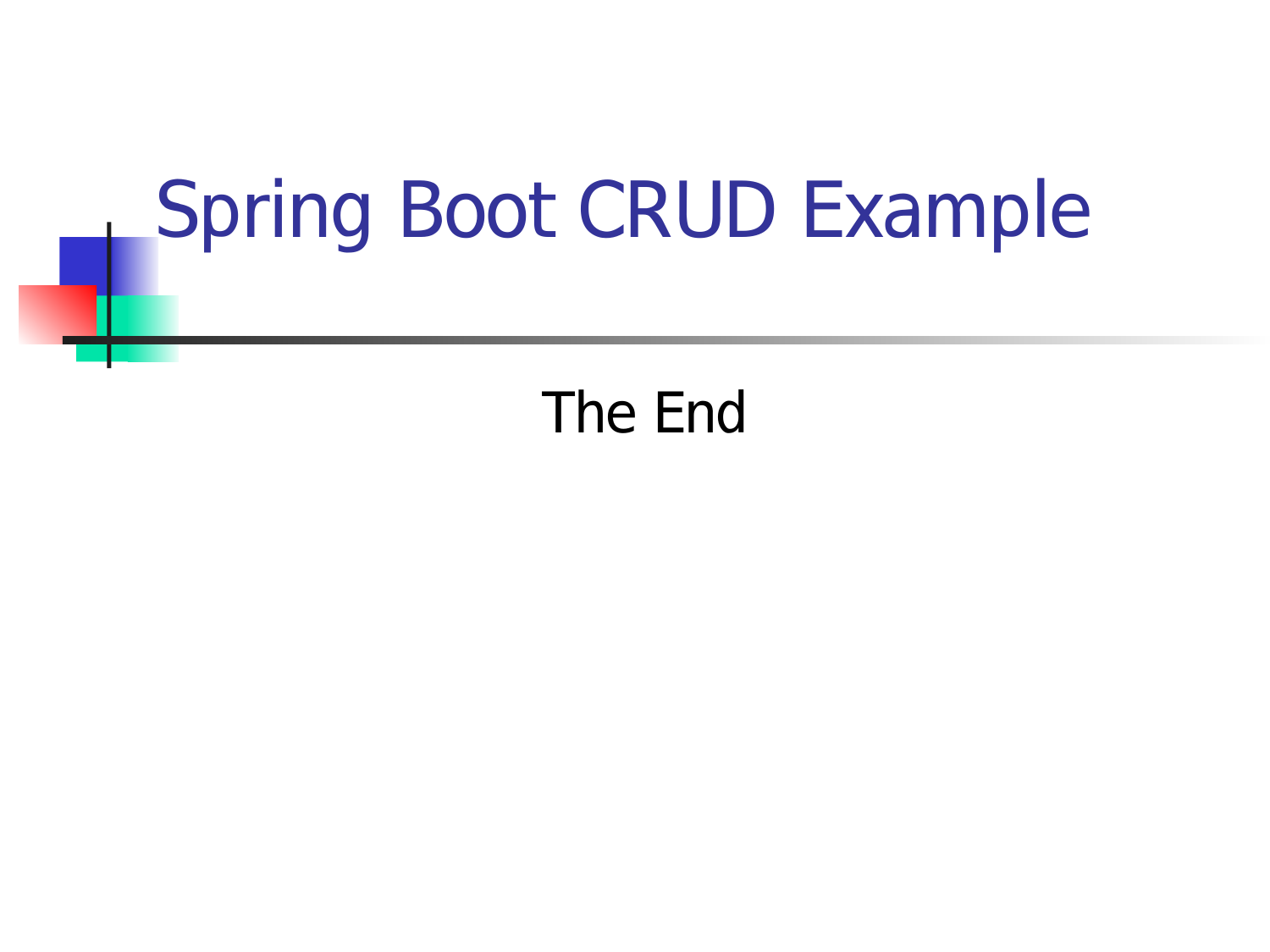

# Spring Boot CRUD Example
The End